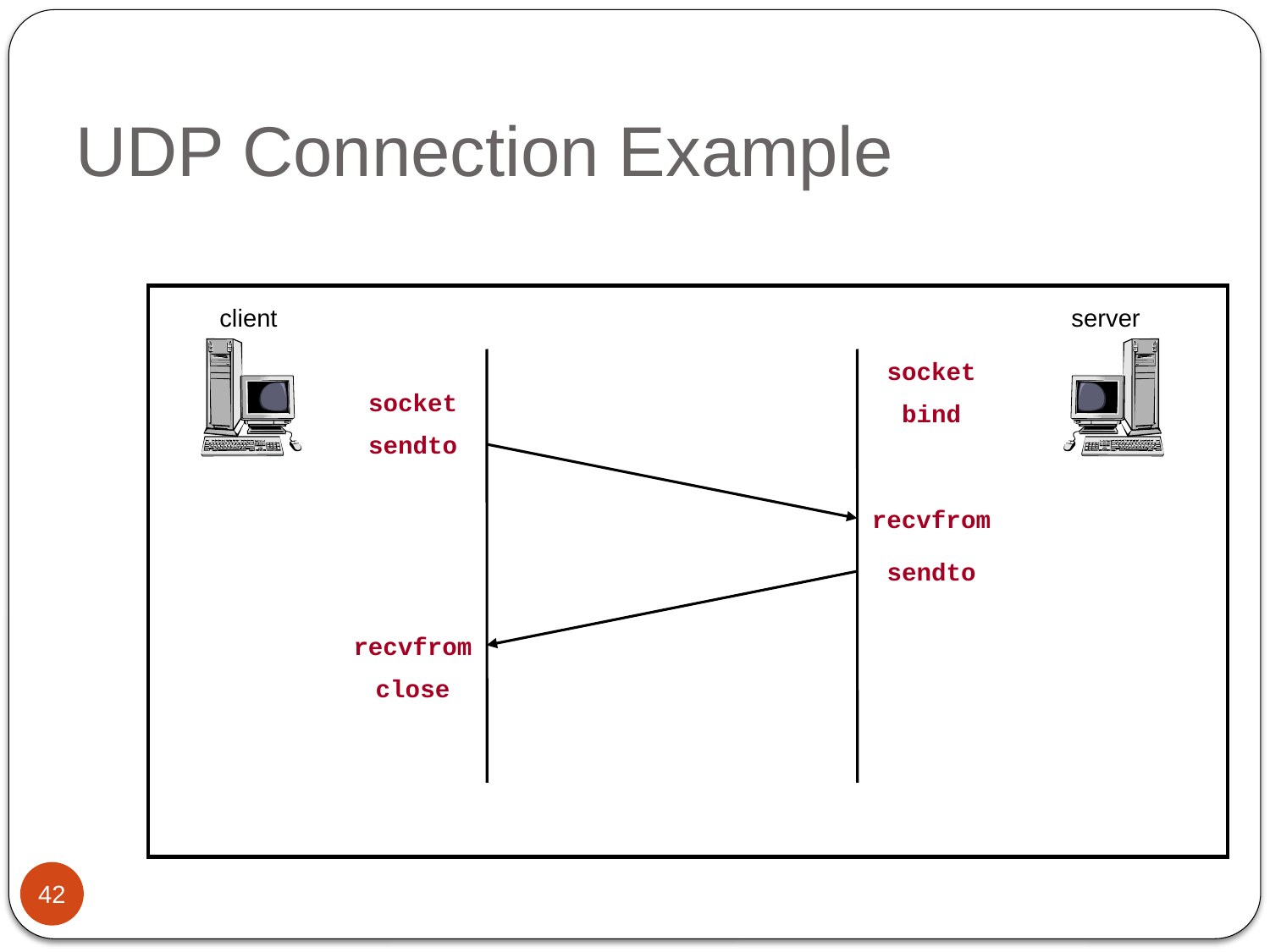

# UDP Connection Example

client
server

socket
socket
bind
sendto

recvfrom
sendto

recvfrom
close
42